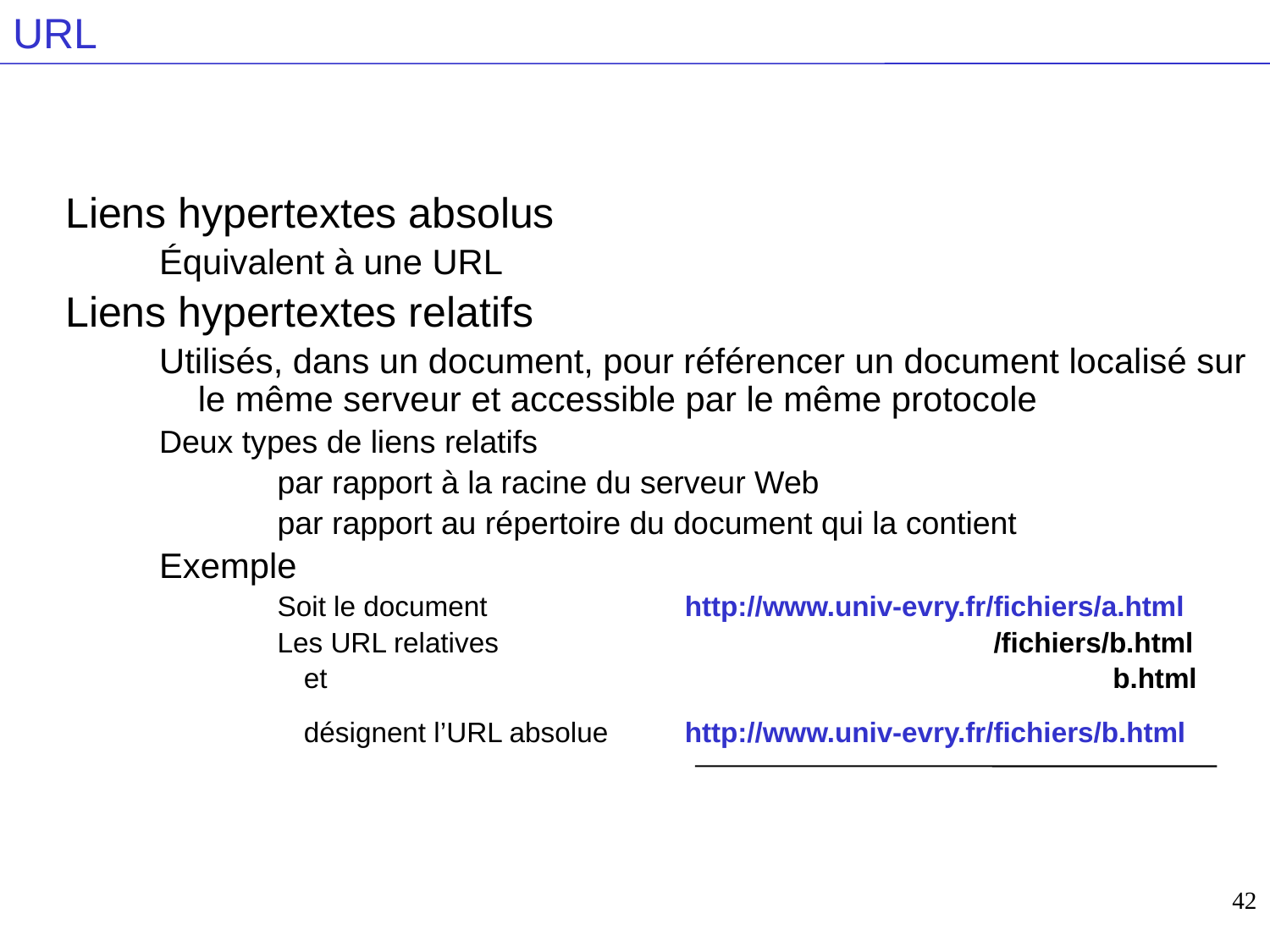

# URL
Liens hypertextes absolus
Équivalent à une URL
Liens hypertextes relatifs
Utilisés, dans un document, pour référencer un document localisé sur le même serveur et accessible par le même protocole
Deux types de liens relatifs
par rapport à la racine du serveur Web
par rapport au répertoire du document qui la contient
Exemple
Soit le document 		http://www.univ-evry.fr/fichiers/a.html
Les URL relatives				       /fichiers/b.html
	et 						      b.html

	désignent l’URL absolue	http://www.univ-evry.fr/fichiers/b.html

42